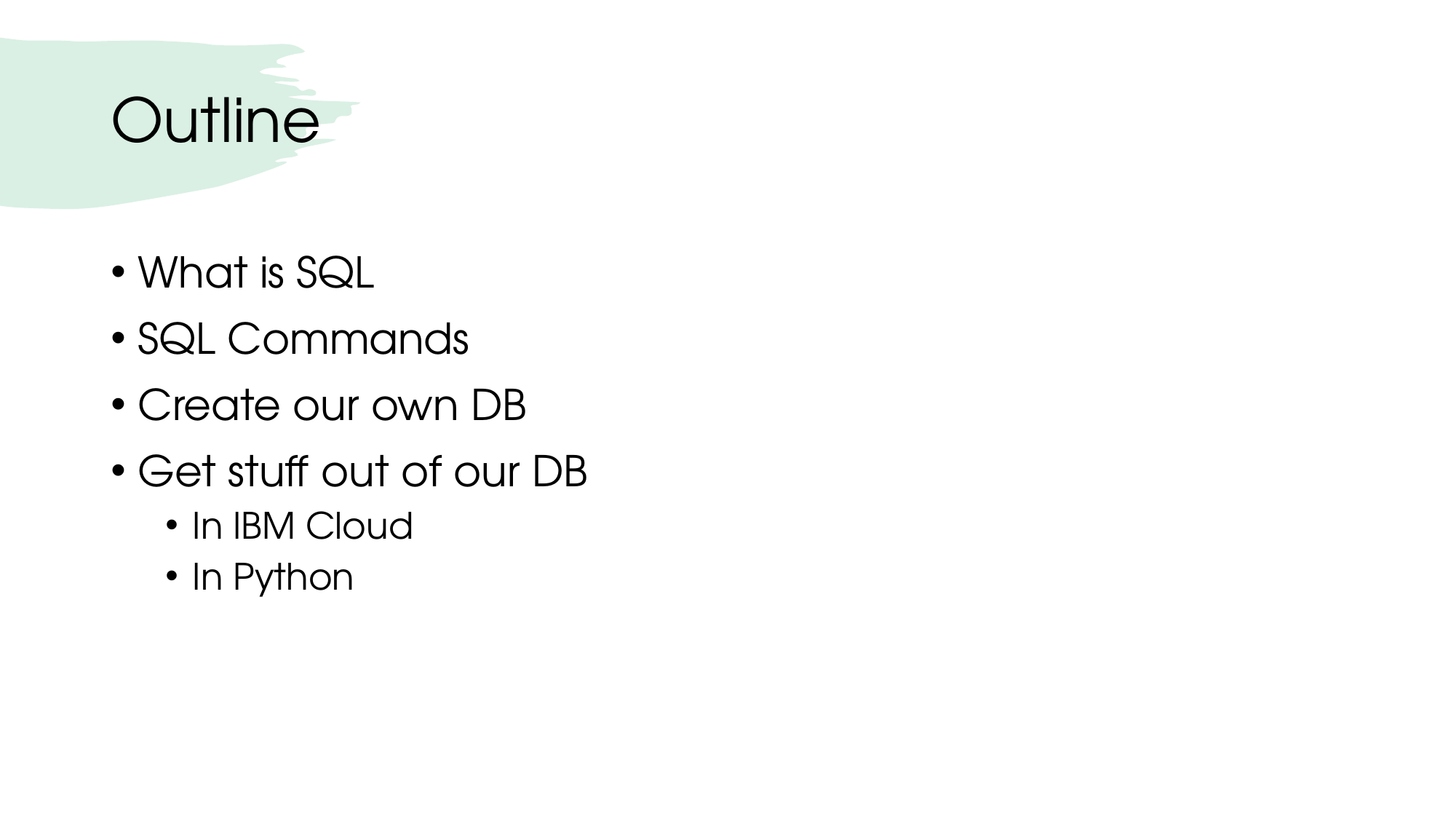

# Outline
What is SQL
SQL Commands
Create our own DB
Get stuff out of our DB
In IBM Cloud
In Python